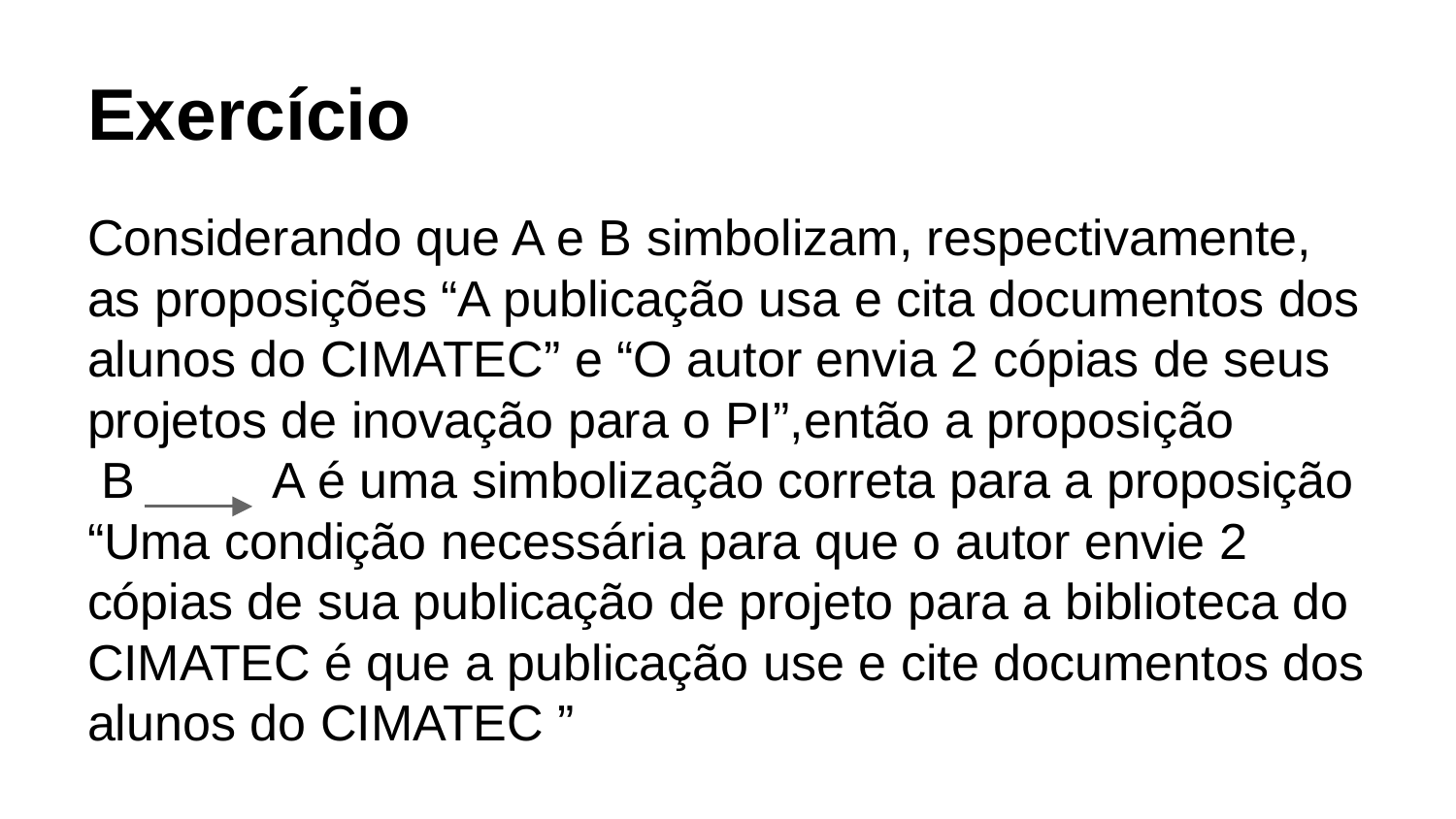

# Exercício
Considerando que A e B simbolizam, respectivamente, as proposições “A publicação usa e cita documentos dos alunos do CIMATEC” e “O autor envia 2 cópias de seus projetos de inovação para o PI”,então a proposição
 B          A é uma simbolização correta para a proposição “Uma condição necessária para que o autor envie 2 cópias de sua publicação de projeto para a biblioteca do CIMATEC é que a publicação use e cite documentos dos alunos do CIMATEC ”